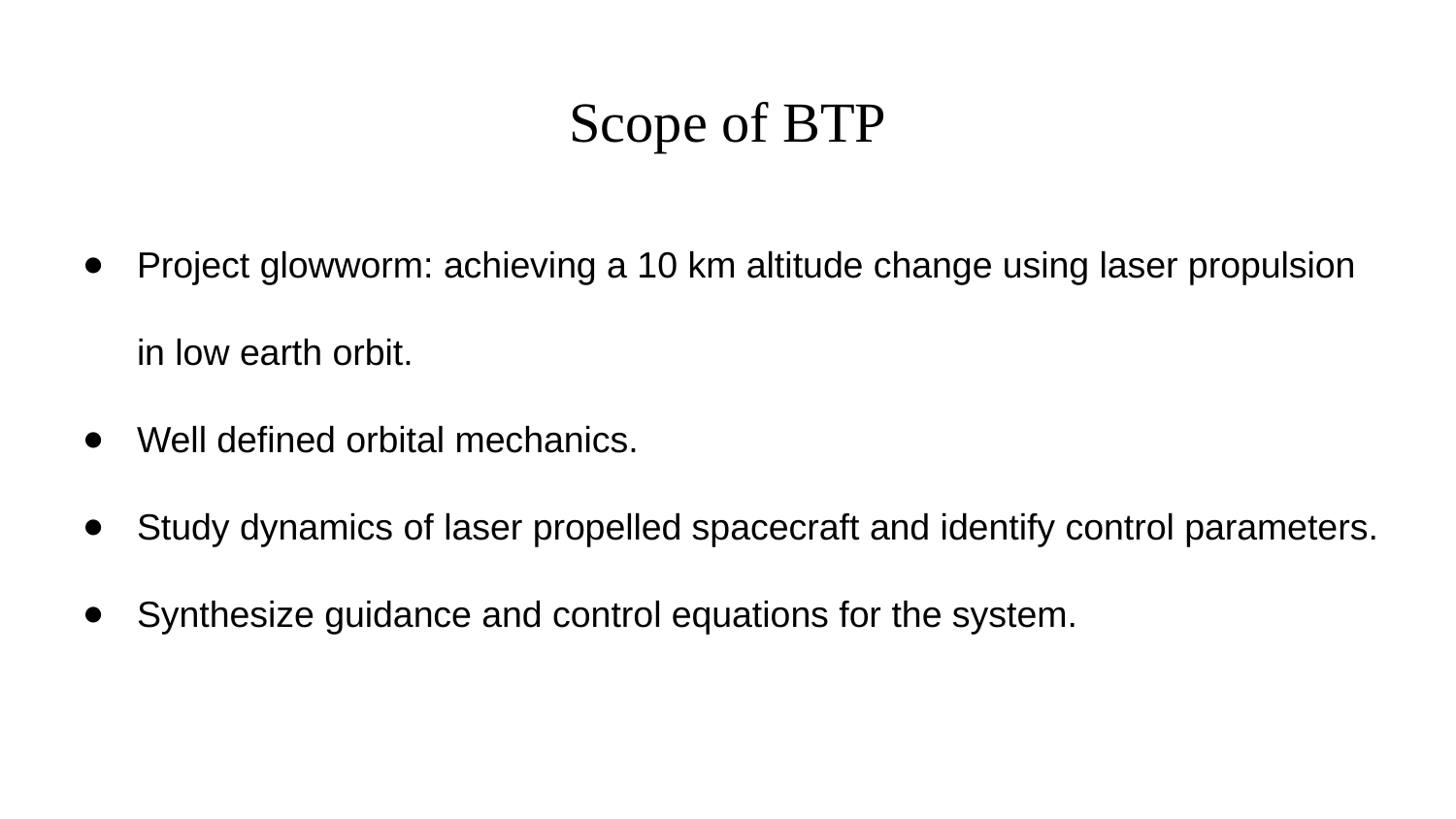

# Scope of BTP
Project glowworm: achieving a 10 km altitude change using laser propulsion in low earth orbit.
Well defined orbital mechanics.
Study dynamics of laser propelled spacecraft and identify control parameters.
Synthesize guidance and control equations for the system.